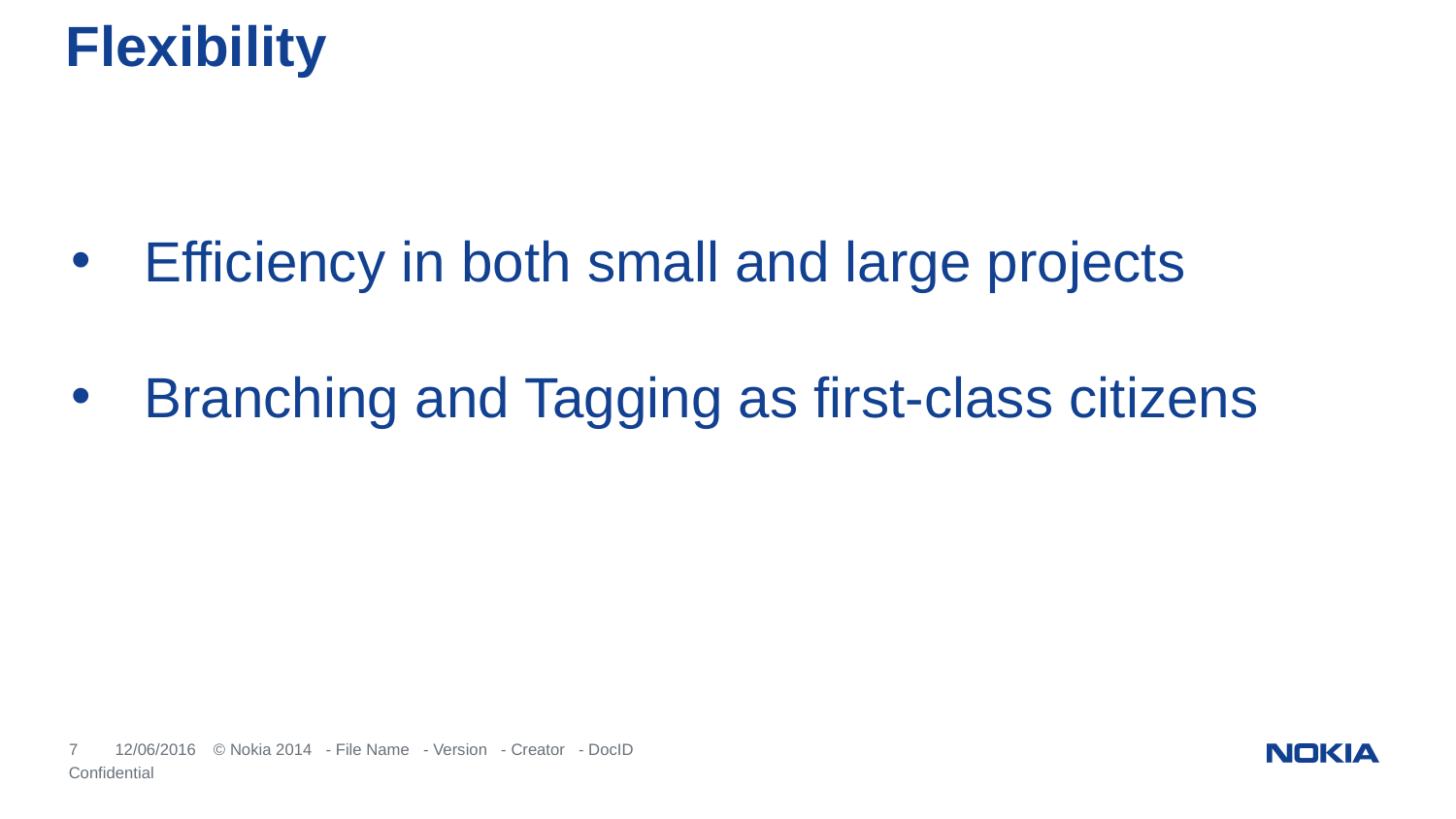

Flexibility

Efficiency in both small and large projects

Branching and Tagging as first-class citizens